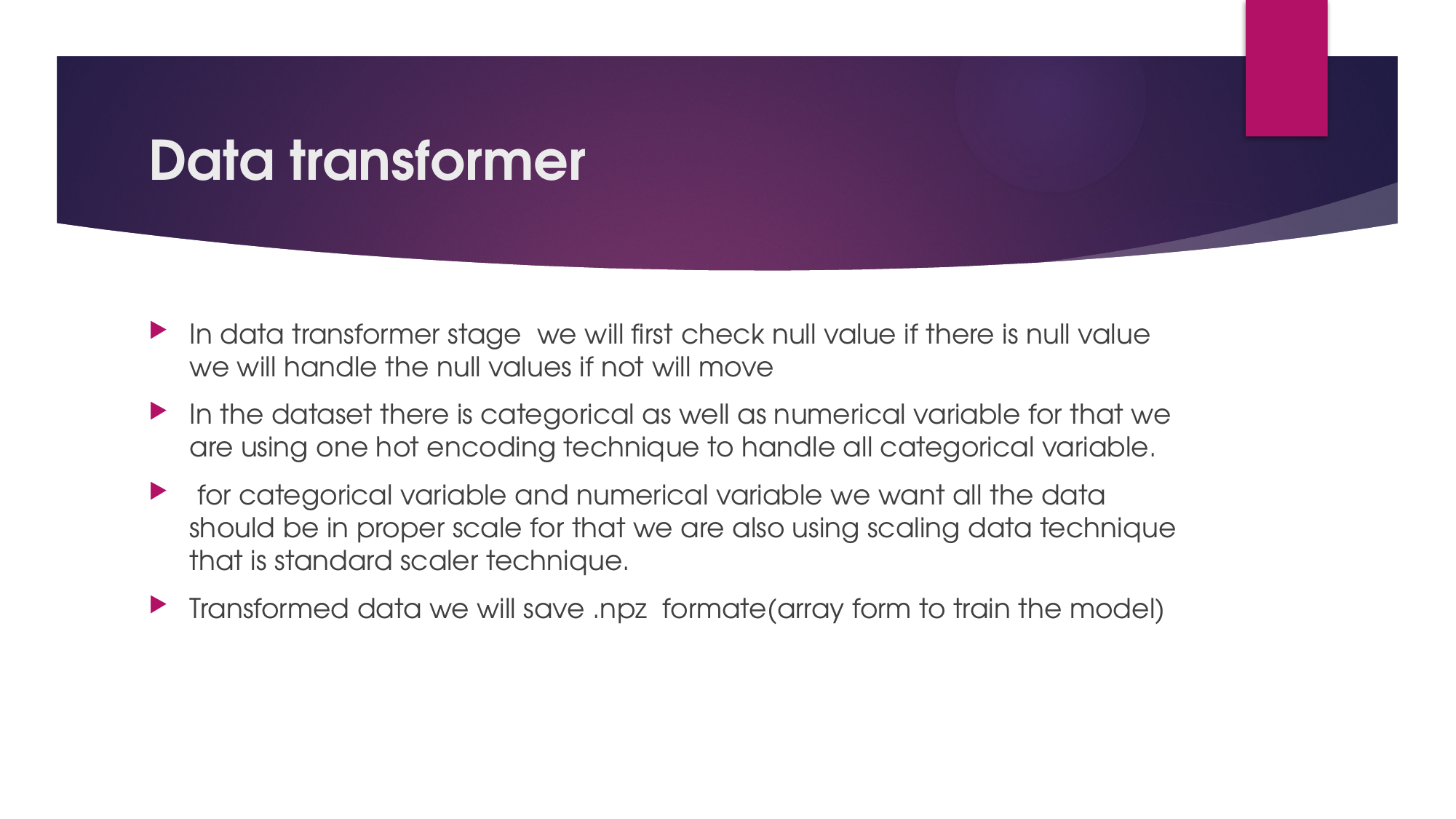

# Data transformer
In data transformer stage  we will first check null value if there is null value we will handle the null values if not will move
In the dataset there is categorical as well as numerical variable for that we are using one hot encoding technique to handle all categorical variable.
 for categorical variable and numerical variable we want all the data should be in proper scale for that we are also using scaling data technique that is standard scaler technique.
Transformed data we will save .npz  formate(array form to train the model)